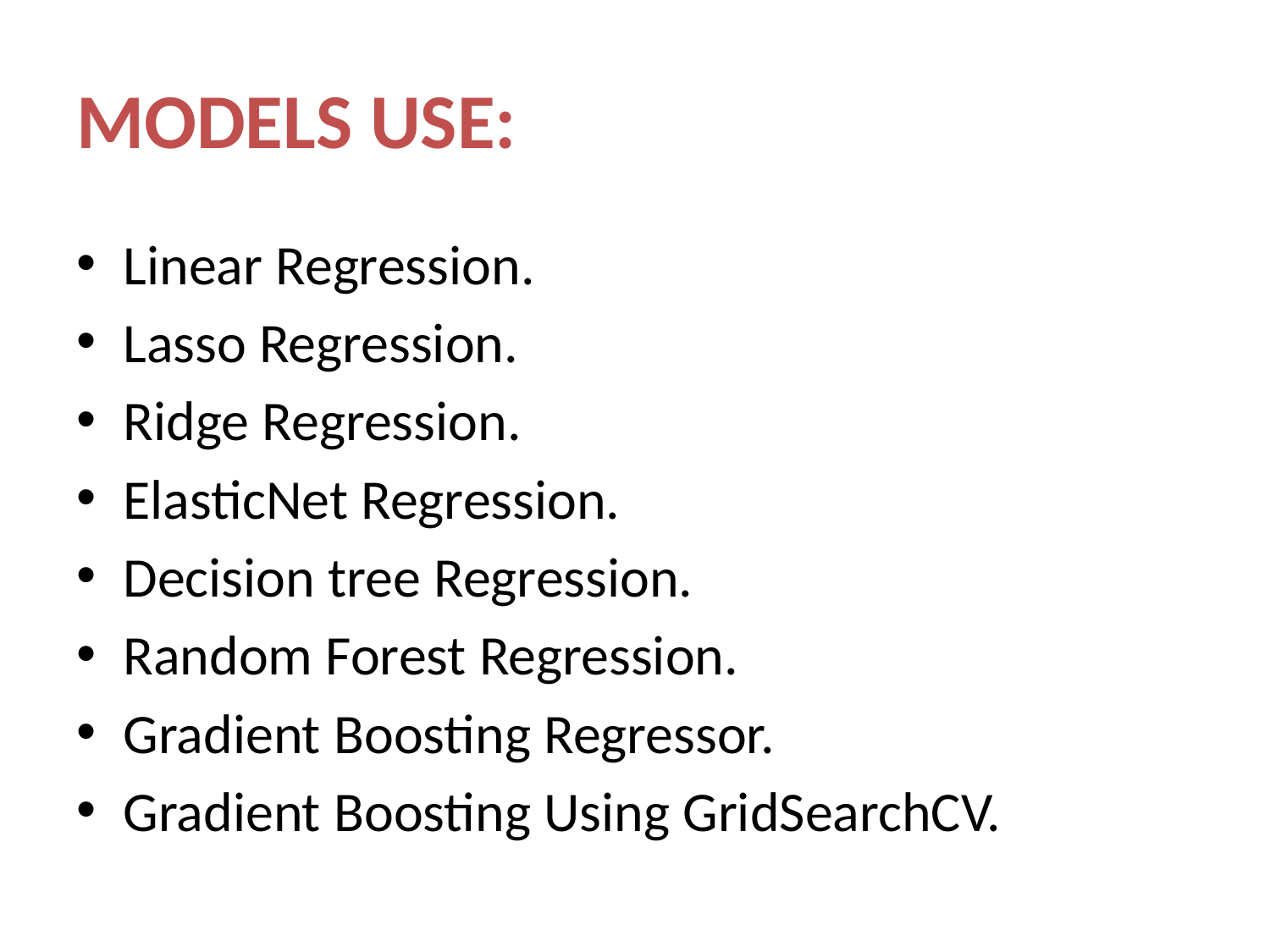

# MODELS USE:
Linear Regression.
Lasso Regression.
Ridge Regression.
ElasticNet Regression.
Decision tree Regression.
Random Forest Regression.
Gradient Boosting Regressor.
Gradient Boosting Using GridSearchCV.